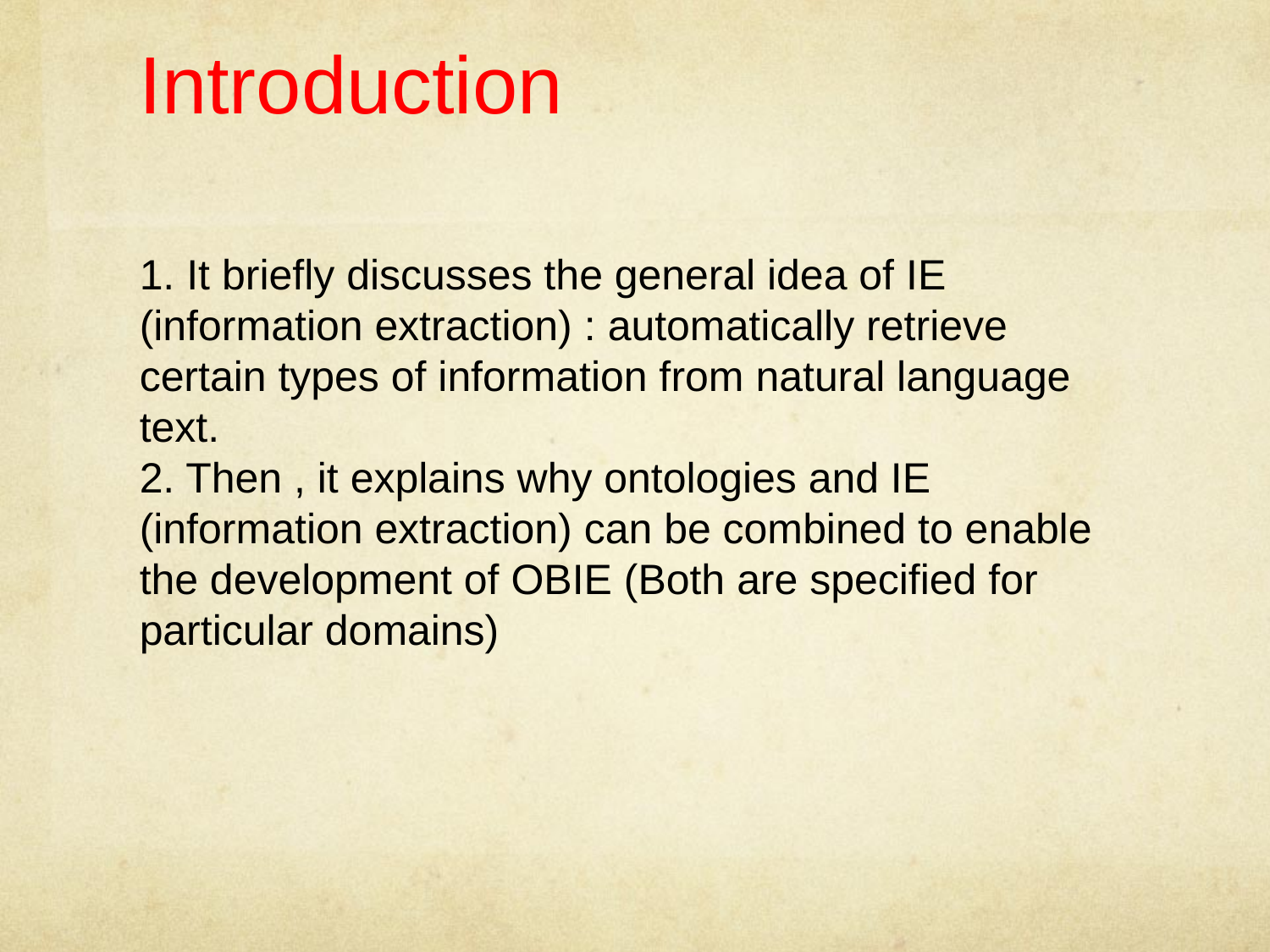

Introduction

1. It briefly discusses the general idea of IE (information extraction) : automatically retrieve certain types of information from natural language text.
2. Then , it explains why ontologies and IE (information extraction) can be combined to enable the development of OBIE (Both are specified for particular domains)